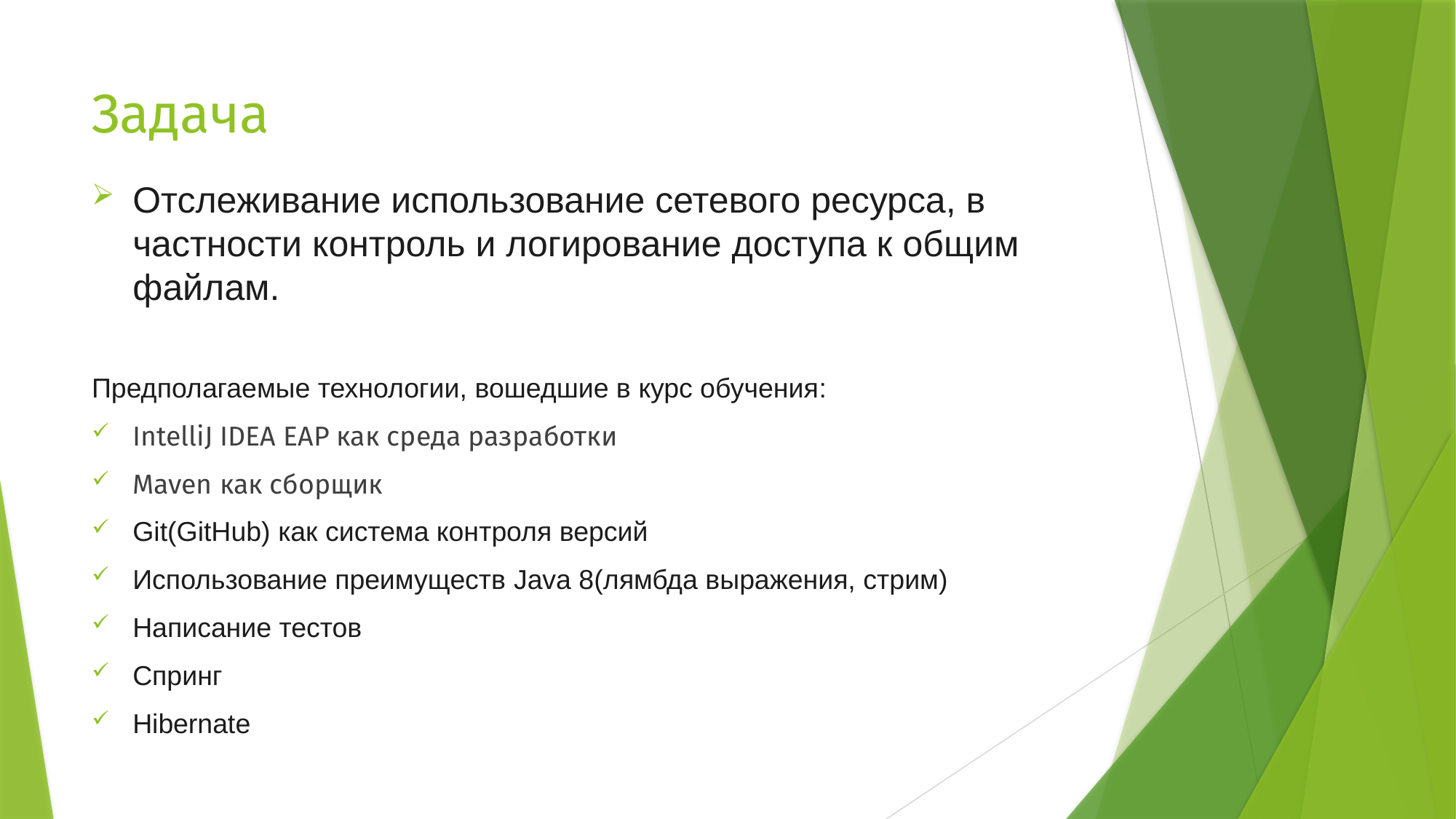

# Задача
Отслеживание использование сетевого ресурса, в частности контроль и логирование доступа к общим файлам.

Предполагаемые технологии, вошедшие в курс обучения:
IntelliJ IDEA EAP как среда разработки
Maven как сборщик
Git(GitHub) как система контроля версий
Использование преимуществ Java 8(лямбда выражения, стрим)
Написание тестов
Спринг
Hibernate